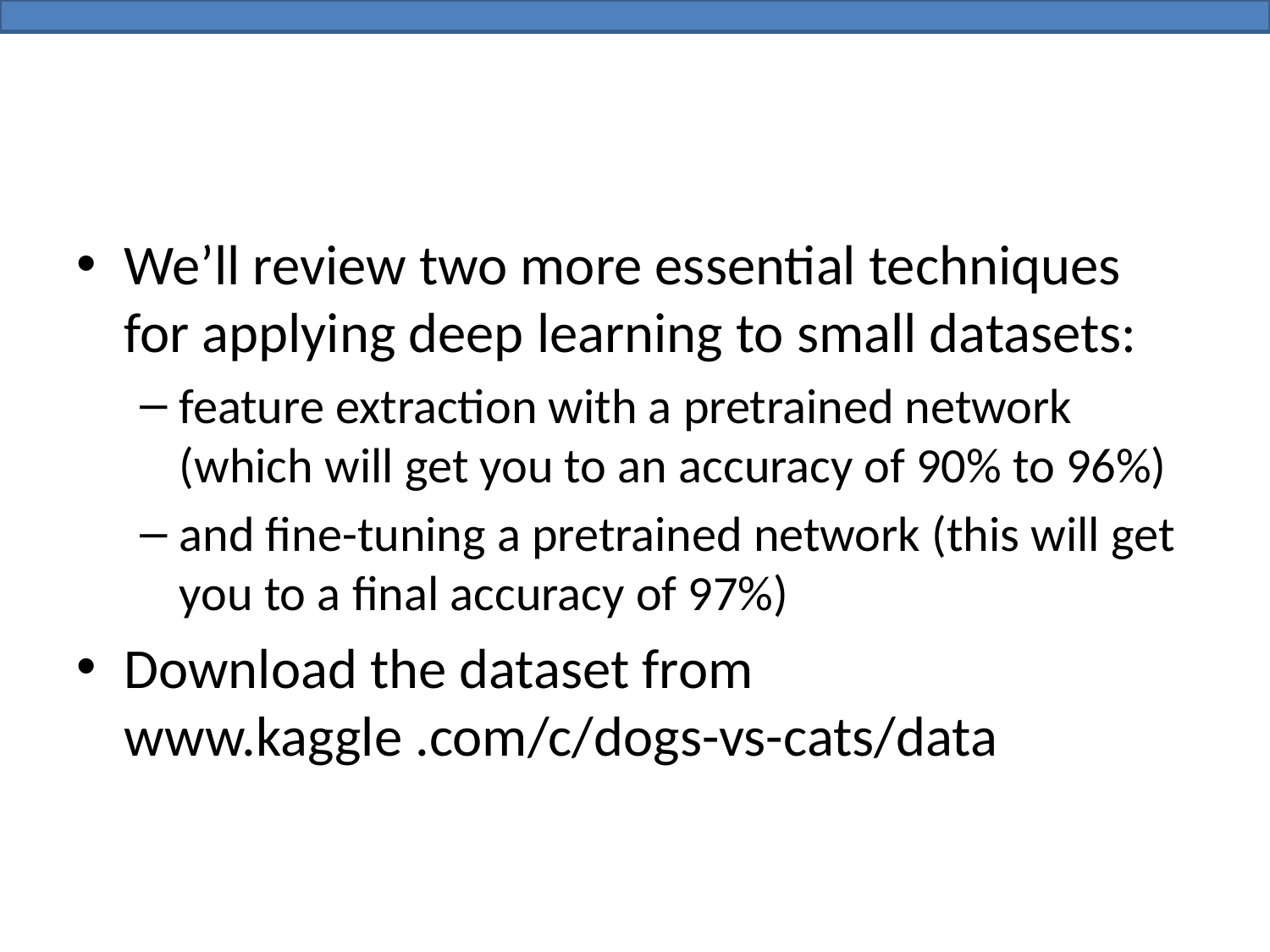

#
We’ll review two more essential techniques for applying deep learning to small datasets:
feature extraction with a pretrained network (which will get you to an accuracy of 90% to 96%)
and fine-tuning a pretrained network (this will get you to a final accuracy of 97%)
Download the dataset from www.kaggle .com/c/dogs-vs-cats/data